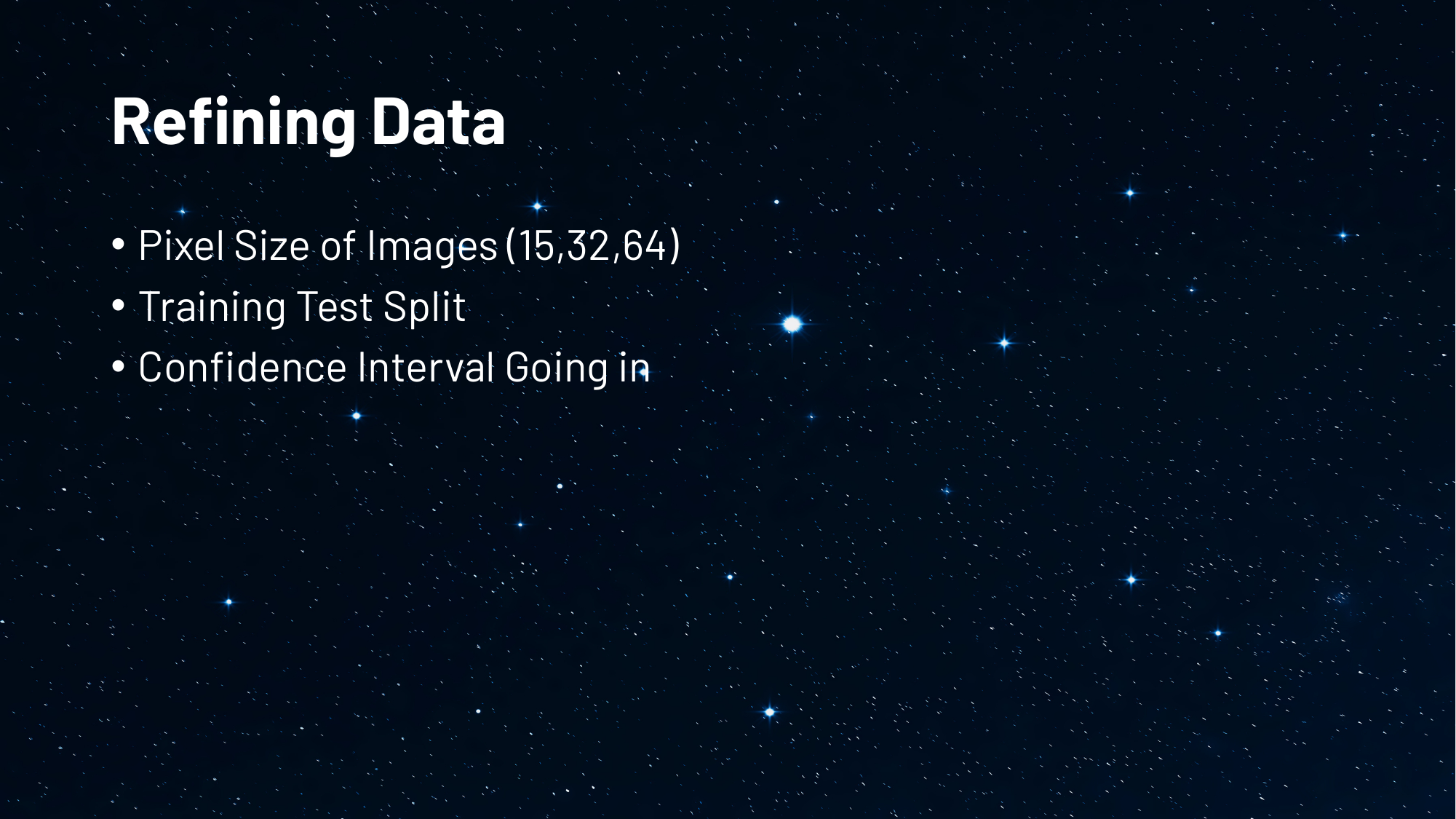

# Refining Data
Pixel Size of Images (15,32,64)
Training Test Split
Confidence Interval Going in